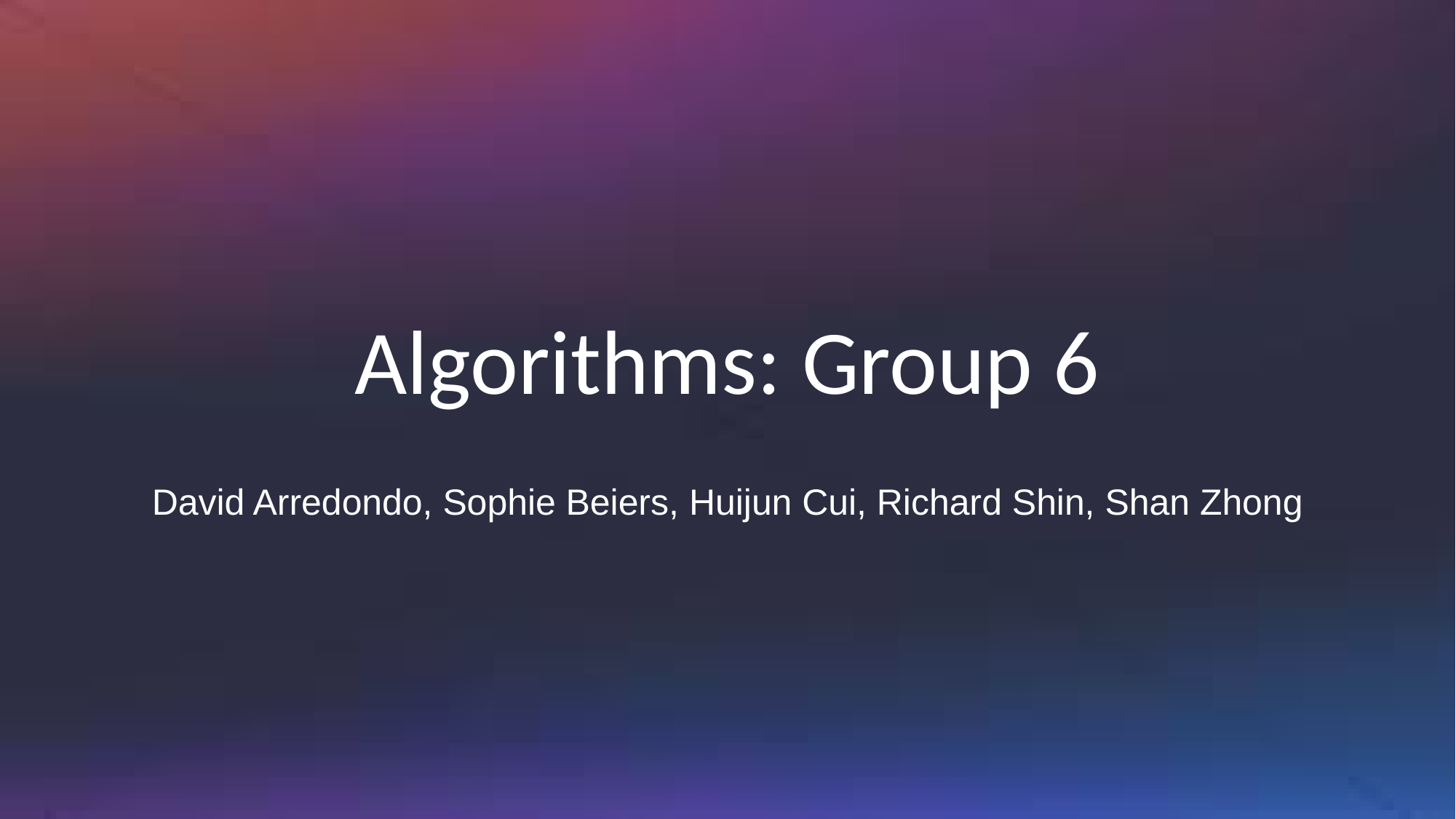

# Algorithms: Group 6

David Arredondo, Sophie Beiers, Huijun Cui, Richard Shin, Shan Zhong